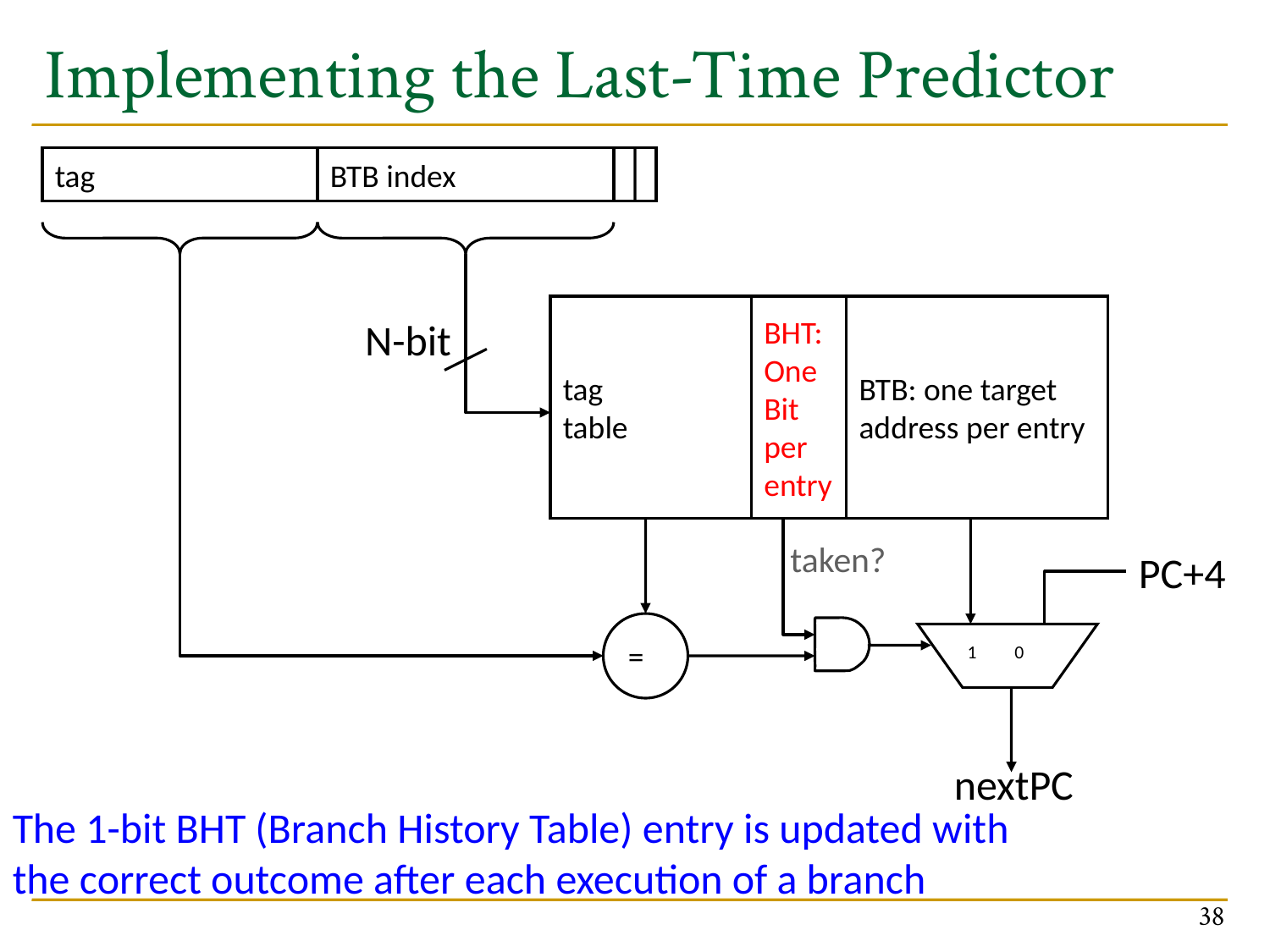

# Implementing the Last-Time Predictor

tag
BTB index

tag
table
BHT:
One
Bit
per
entry
BTB: one target
address per entry
N-bit

taken?
PC+4

=

1         0

nextPC
The 1-bit BHT (Branch History Table) entry is updated with the correct outcome after each execution of a branch
38